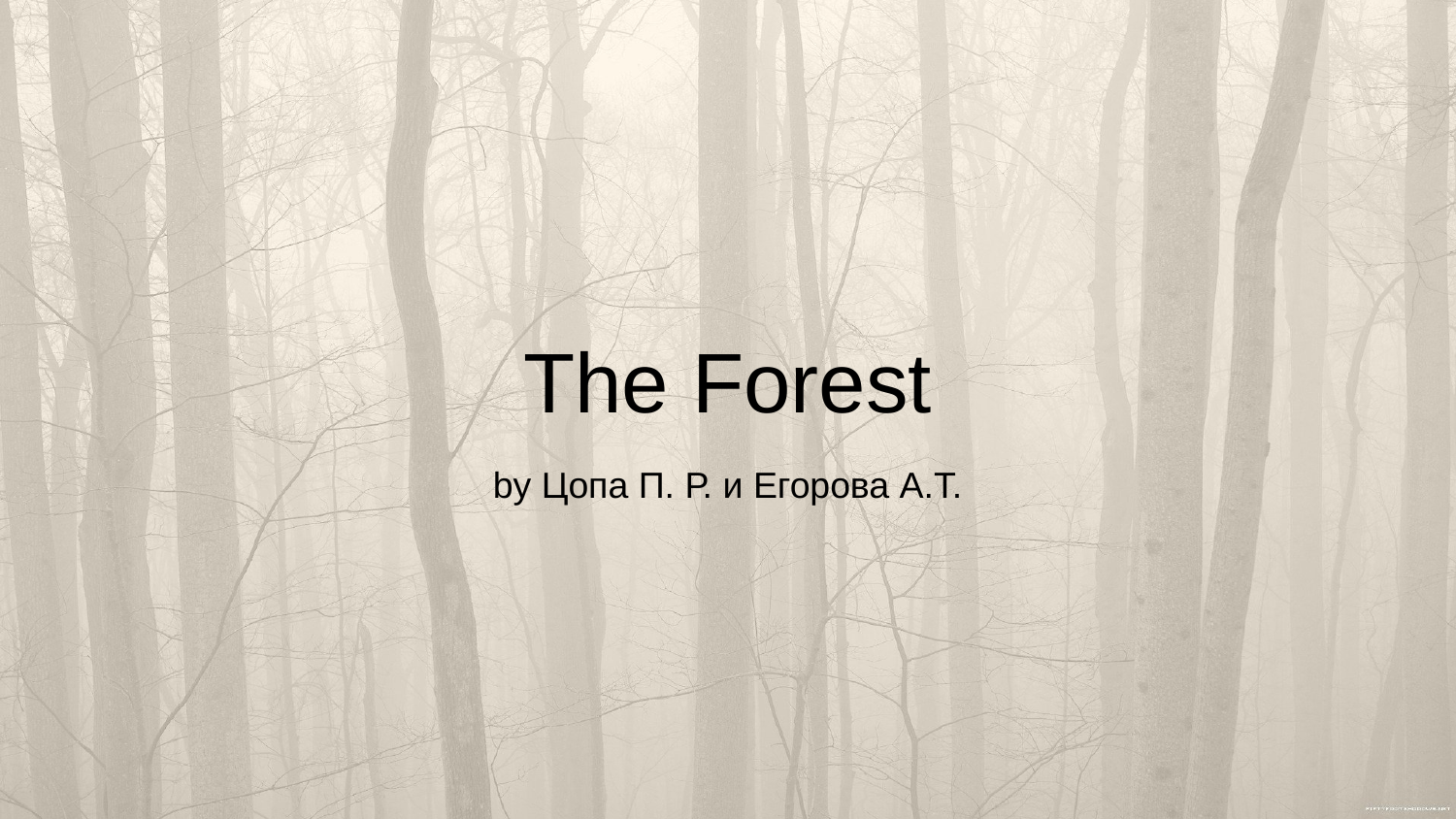

# The Forest
by Цопа П. Р. и Егорова А.T.